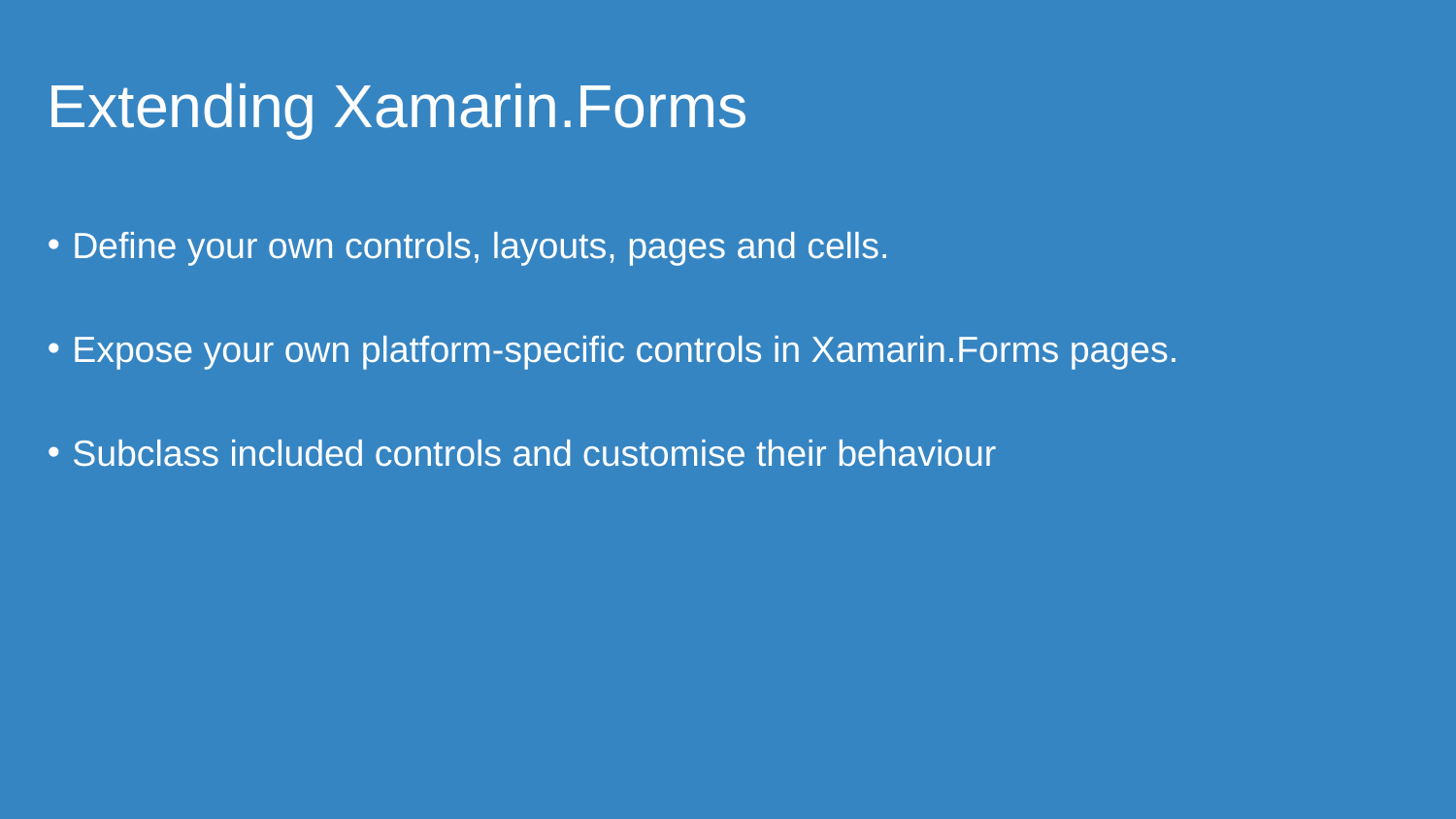

# Extending Xamarin.Forms
 Define your own controls, layouts, pages and cells.

 Expose your own platform-specific controls in Xamarin.Forms pages.

 Subclass included controls and customise their behaviour